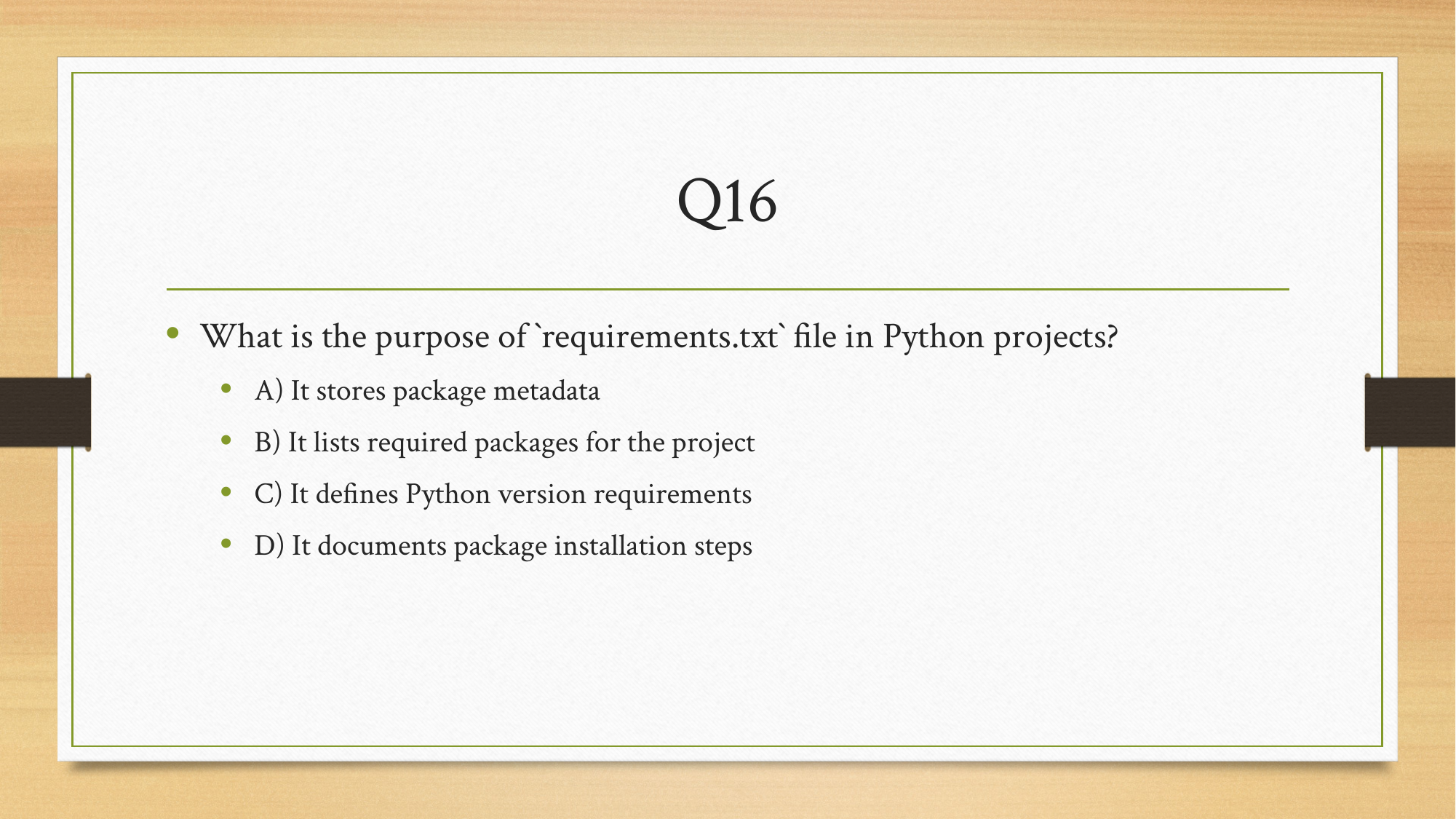

# Q16
What is the purpose of `requirements.txt` file in Python projects?
A) It stores package metadata
B) It lists required packages for the project
C) It defines Python version requirements
D) It documents package installation steps